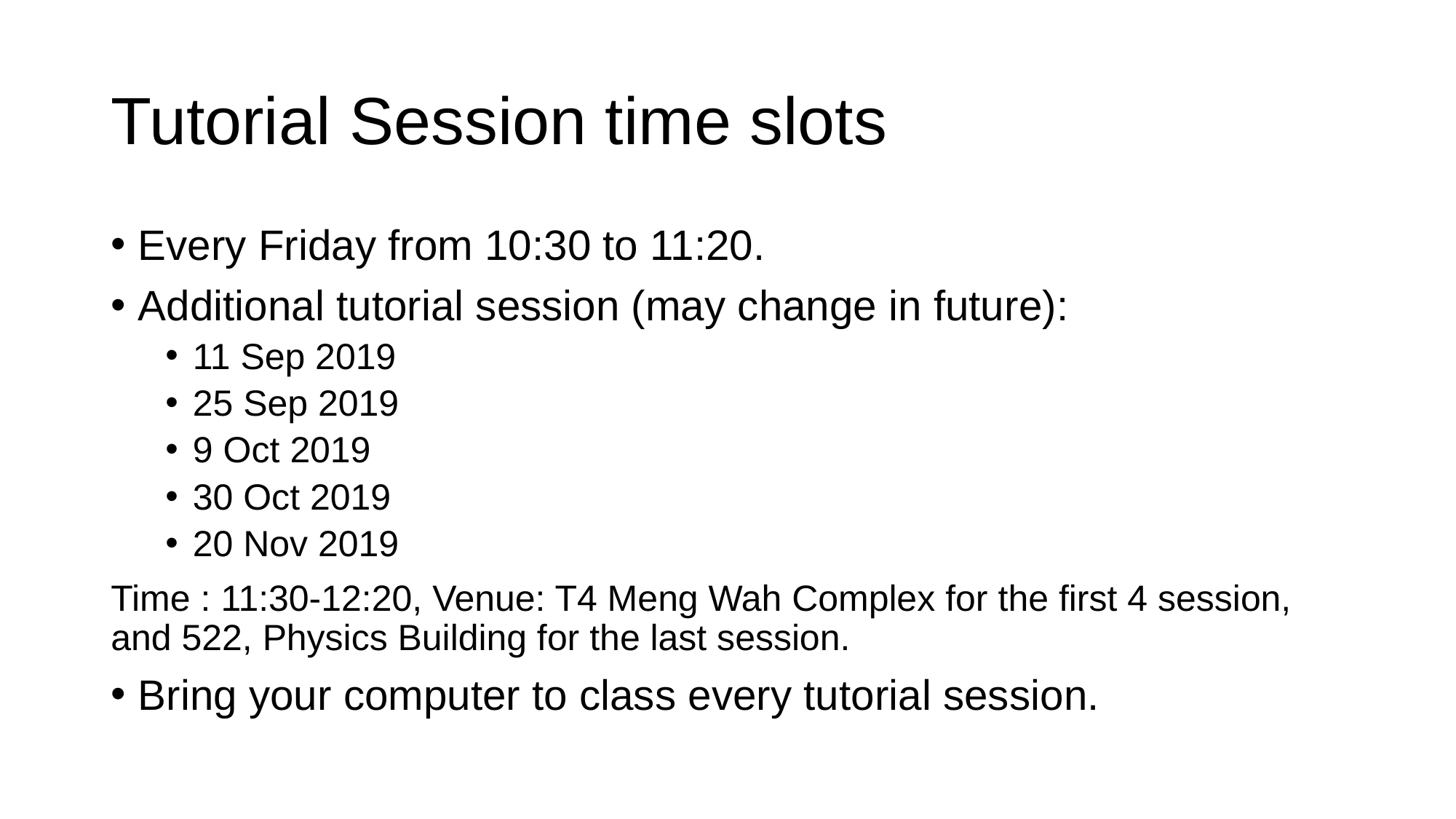

# Tutorial Session time slots
Every Friday from 10:30 to 11:20.
Additional tutorial session (may change in future):
11 Sep 2019
25 Sep 2019
9 Oct 2019
30 Oct 2019
20 Nov 2019
Time : 11:30-12:20, Venue: T4 Meng Wah Complex for the first 4 session, and 522, Physics Building for the last session.
Bring your computer to class every tutorial session.